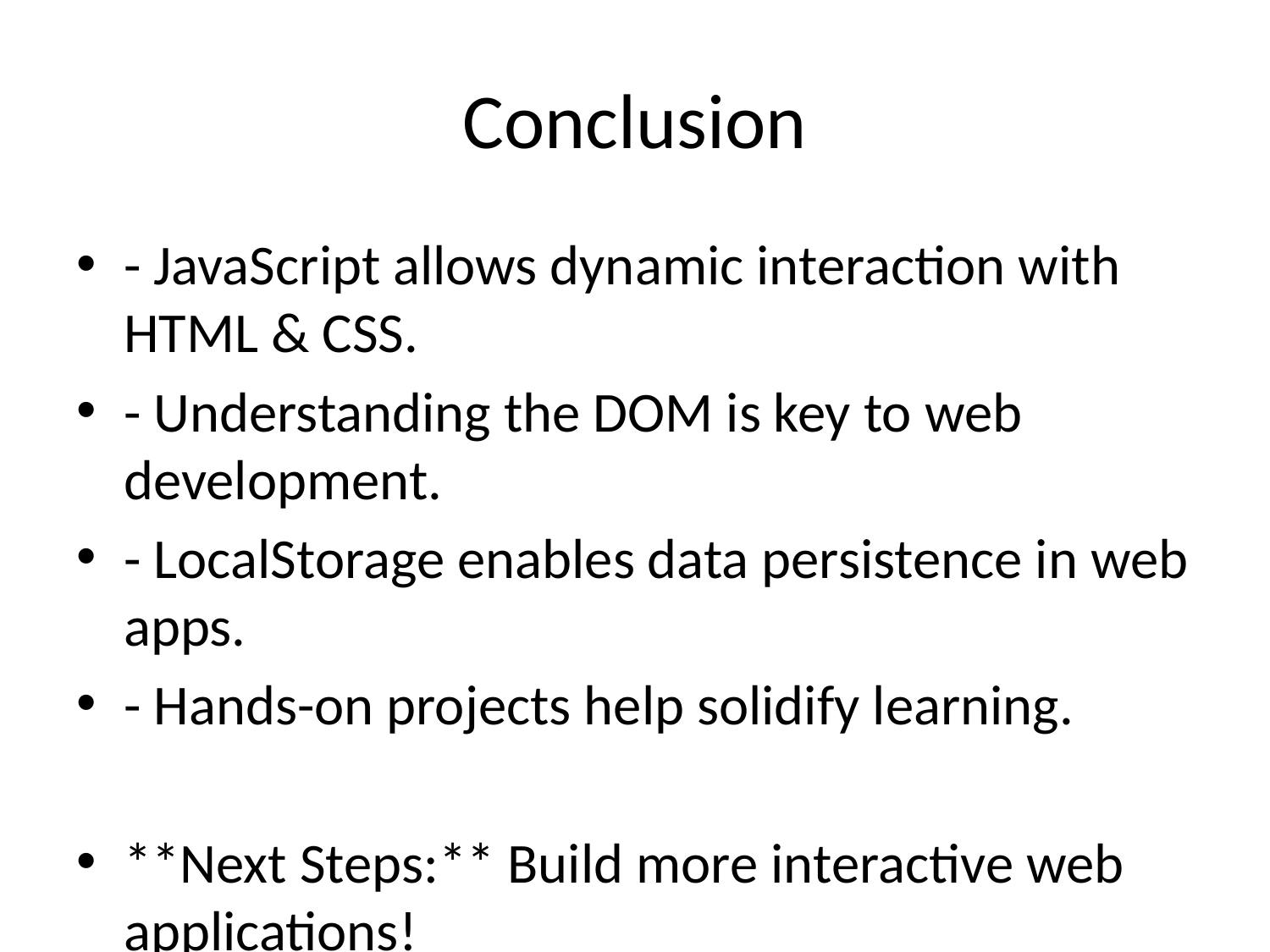

# Conclusion
- JavaScript allows dynamic interaction with HTML & CSS.
- Understanding the DOM is key to web development.
- LocalStorage enables data persistence in web apps.
- Hands-on projects help solidify learning.

**Next Steps:** Build more interactive web applications!